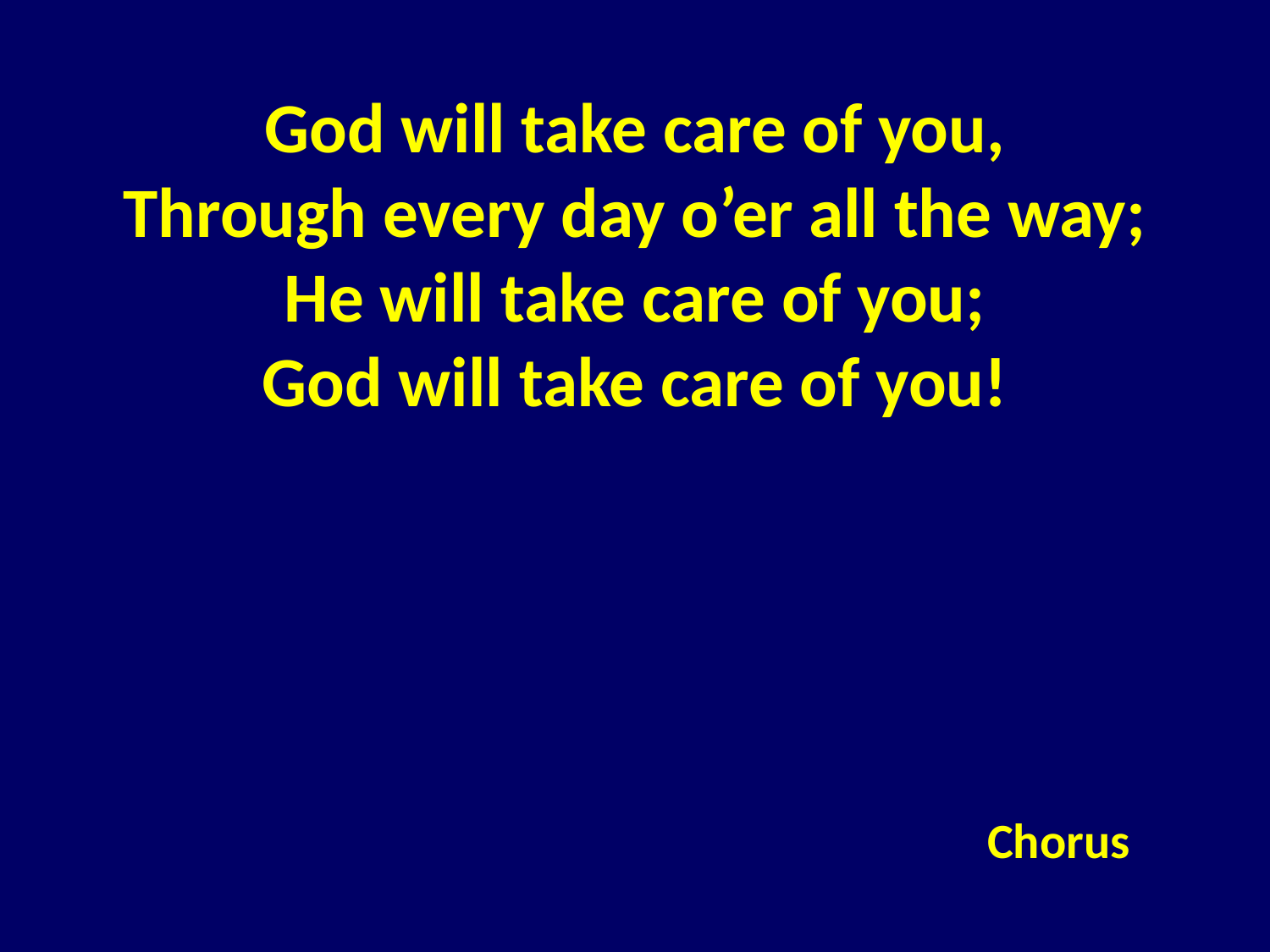

God will take care of you,
Through every day o’er all the way;
He will take care of you;
God will take care of you!
Chorus